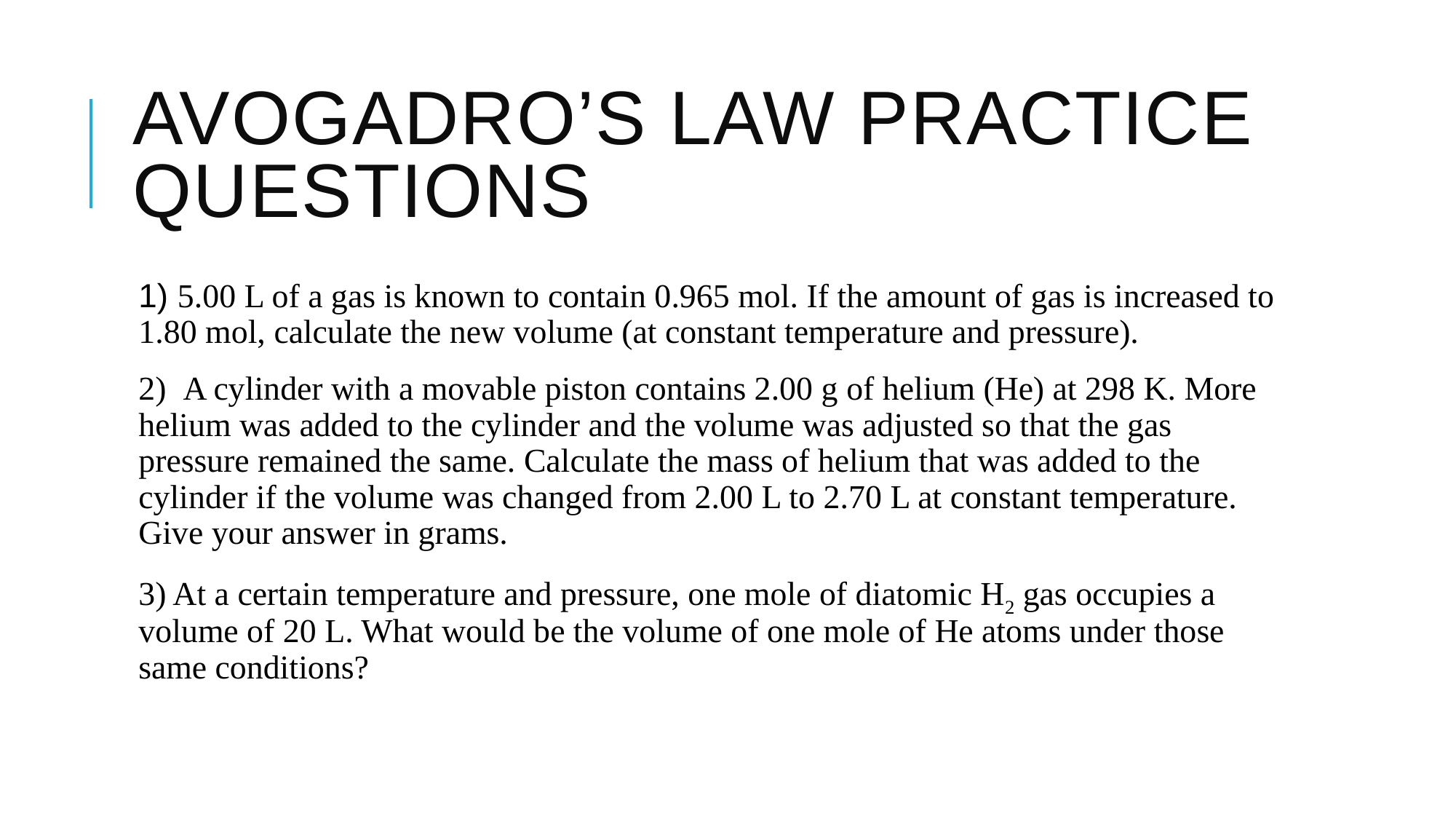

# Avogadro’s law practice questions
1) 5.00 L of a gas is known to contain 0.965 mol. If the amount of gas is increased to 1.80 mol, calculate the new volume (at constant temperature and pressure).
2)  A cylinder with a movable piston contains 2.00 g of helium (He) at 298 K. More helium was added to the cylinder and the volume was adjusted so that the gas pressure remained the same. Calculate the mass of helium that was added to the cylinder if the volume was changed from 2.00 L to 2.70 L at constant temperature. Give your answer in grams.
3) At a certain temperature and pressure, one mole of diatomic H2 gas occupies a volume of 20 L. What would be the volume of one mole of He atoms under those same conditions?